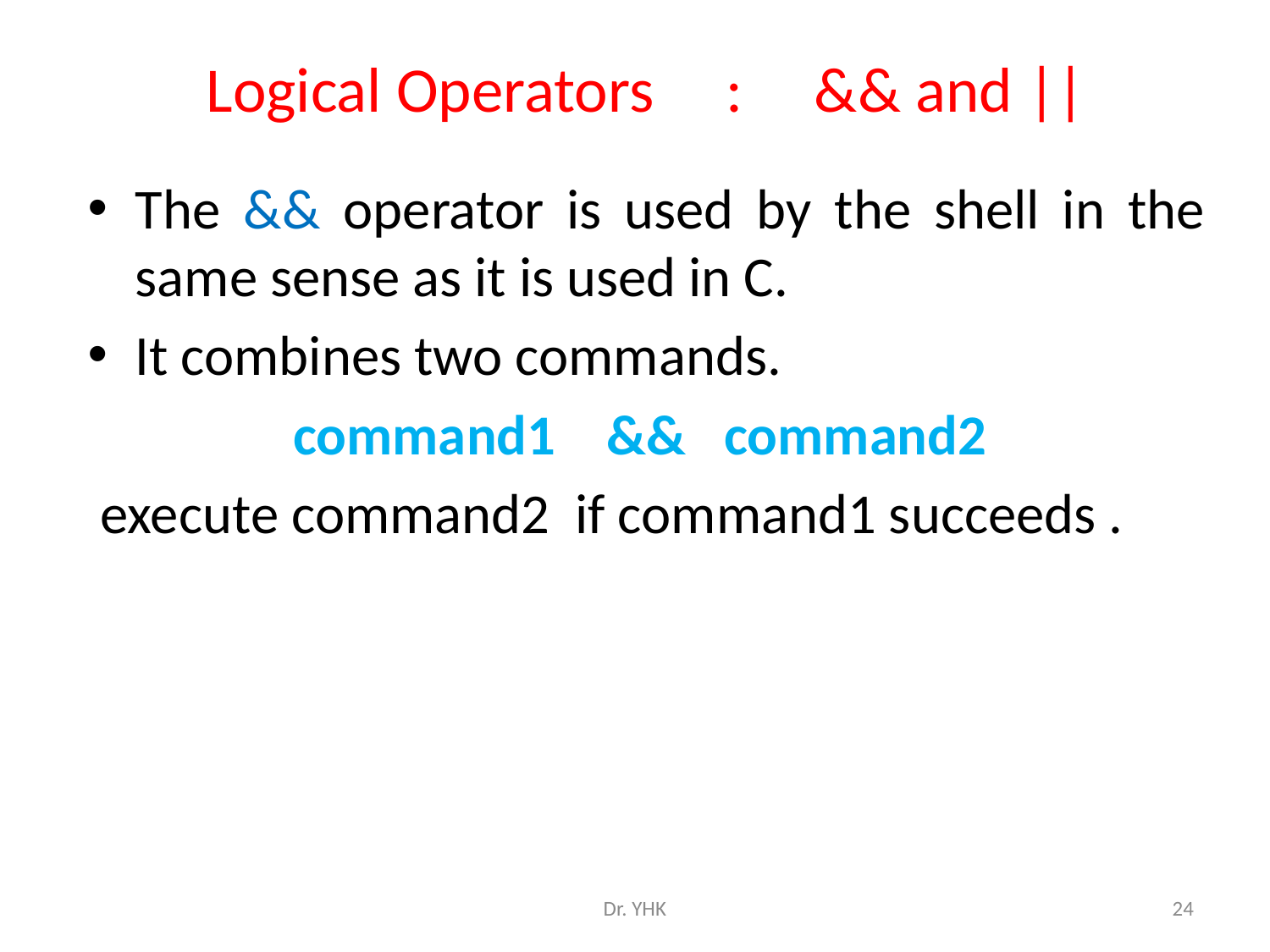

# Logical Operators     :     && and ||
The && operator is used by the shell in the same sense as it is used in C.
It combines two commands.
command1    &&   command2
 execute command2  if command1 succeeds .

Dr. YHK
24